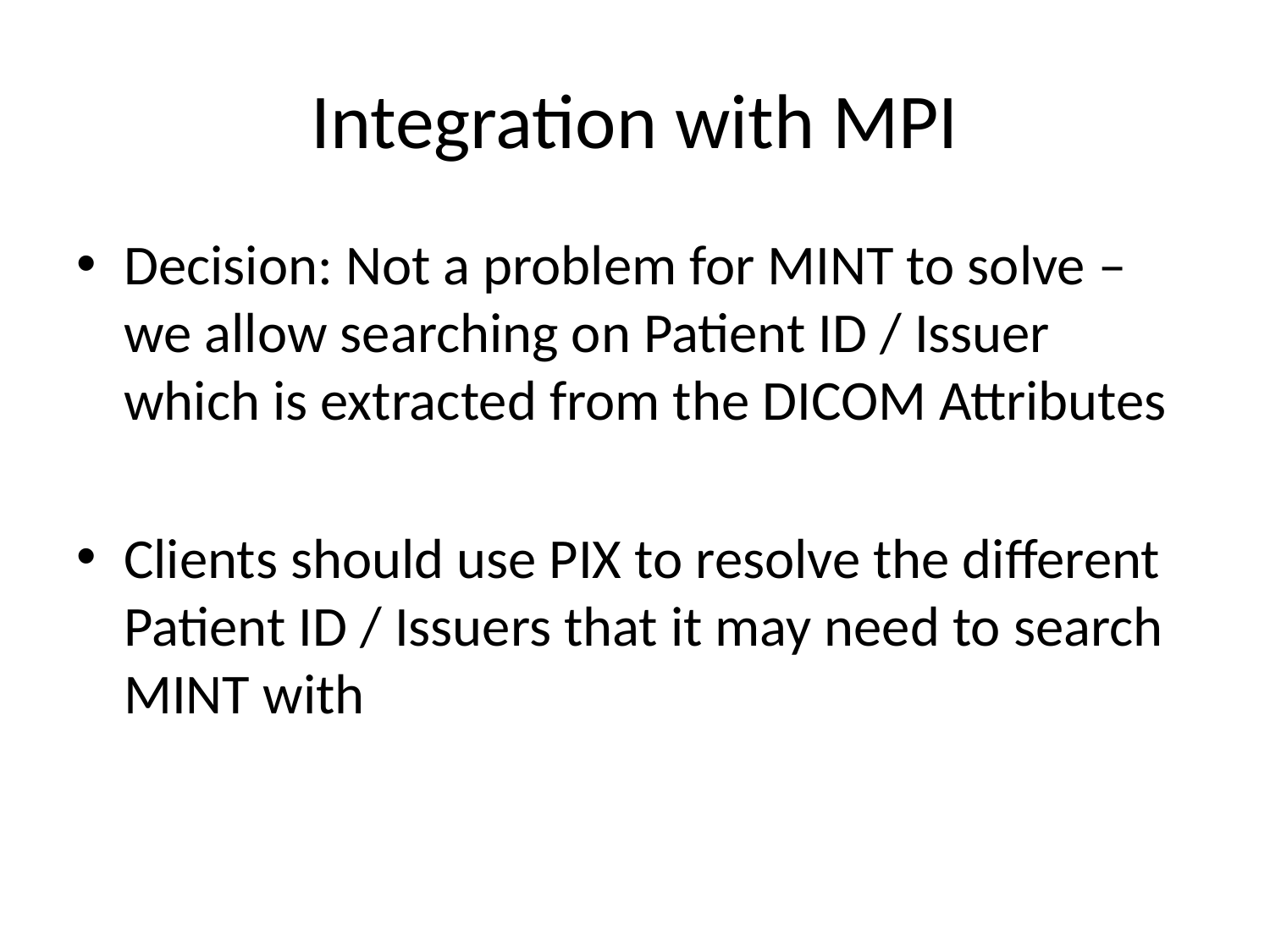

# Integration with MPI
Decision: Not a problem for MINT to solve – we allow searching on Patient ID / Issuer which is extracted from the DICOM Attributes

Clients should use PIX to resolve the different Patient ID / Issuers that it may need to search MINT with